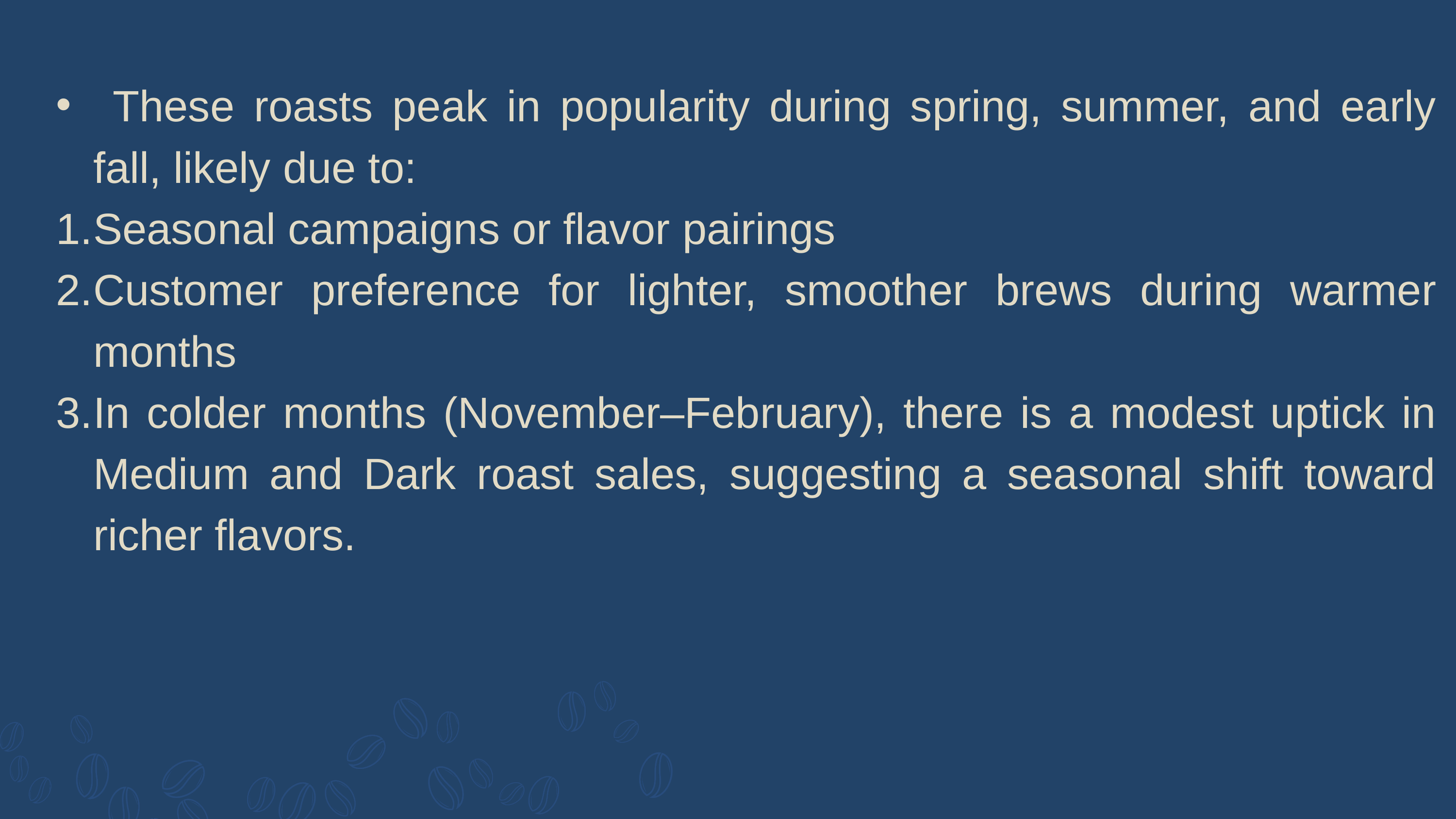

These roasts peak in popularity during spring, summer, and early fall, likely due to:
Seasonal campaigns or flavor pairings
Customer preference for lighter, smoother brews during warmer months
In colder months (November–February), there is a modest uptick in Medium and Dark roast sales, suggesting a seasonal shift toward richer flavors.